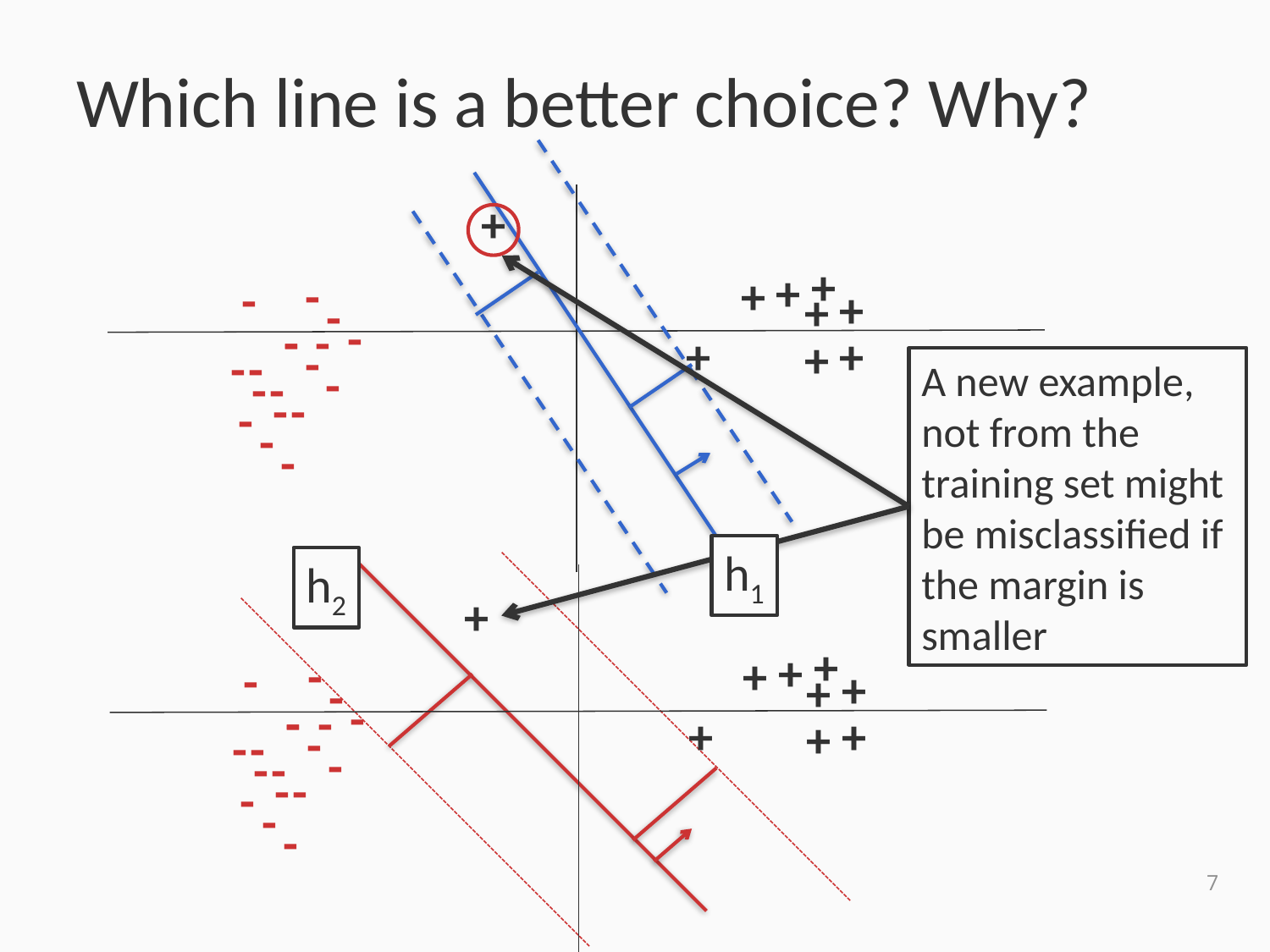

# Which line is a better choice? Why?
+

+
+
+
+
+
+
+
+
-
-
-
-
-
-
-
-
-
-
-
-
-
-
-
-
-
-
A new example,
not from the
training set might be misclassified if the margin is smaller
h1
h2
+
+
+
+
+
+
+
+
+
-
-
-
-
-
-
-
-
-
-
-
-
-
-
-
-
-
-
7